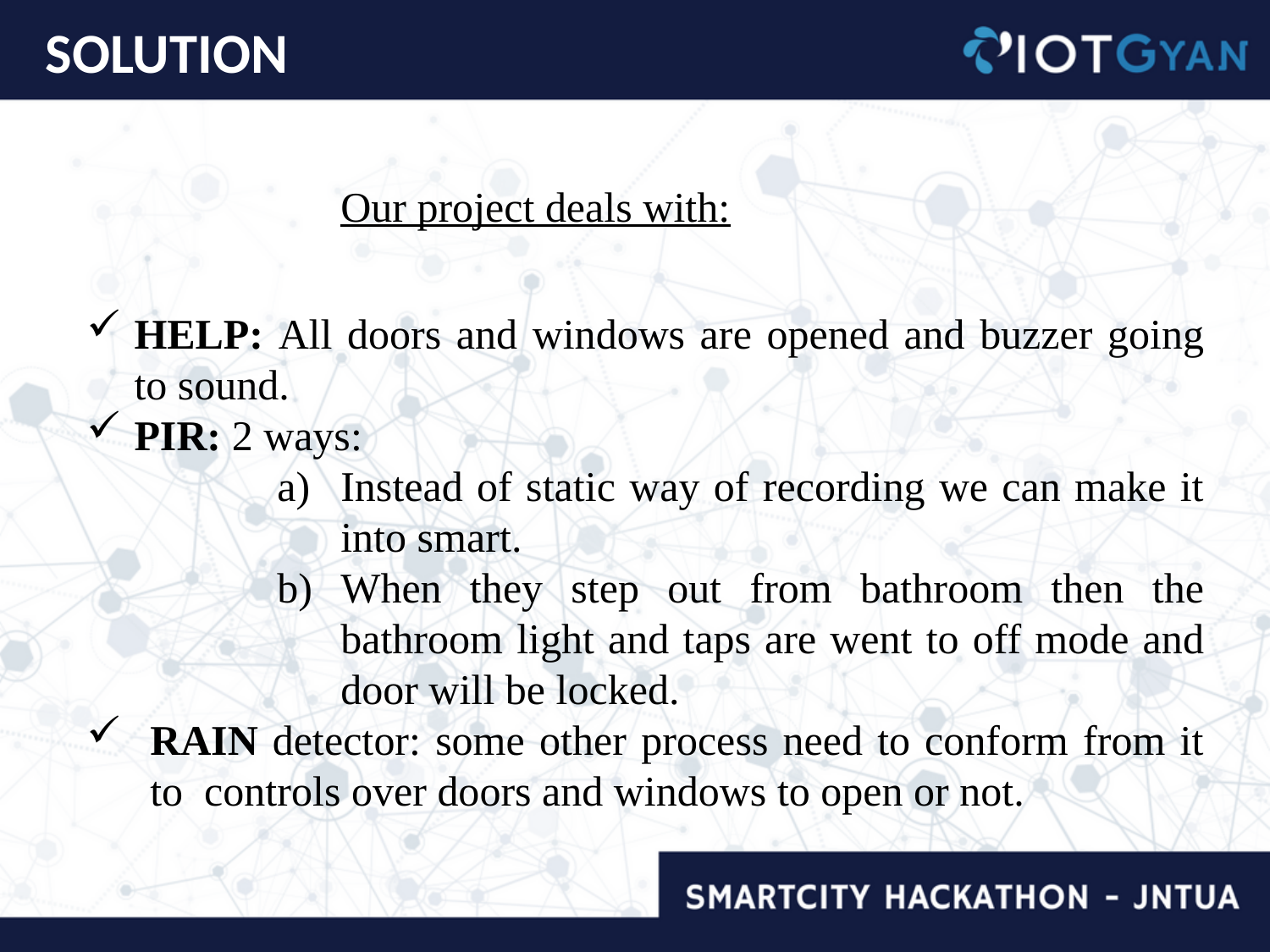

SOLUTION
Our project deals with:

HELP: All doors and windows are opened and buzzer going to sound.
PIR: 2 ways:
Instead of static way of recording we can make it into smart.
When they step out from bathroom then the bathroom light and taps are went to off mode and door will be locked.
RAIN detector: some other process need to conform from it to  controls over doors and windows to open or not.